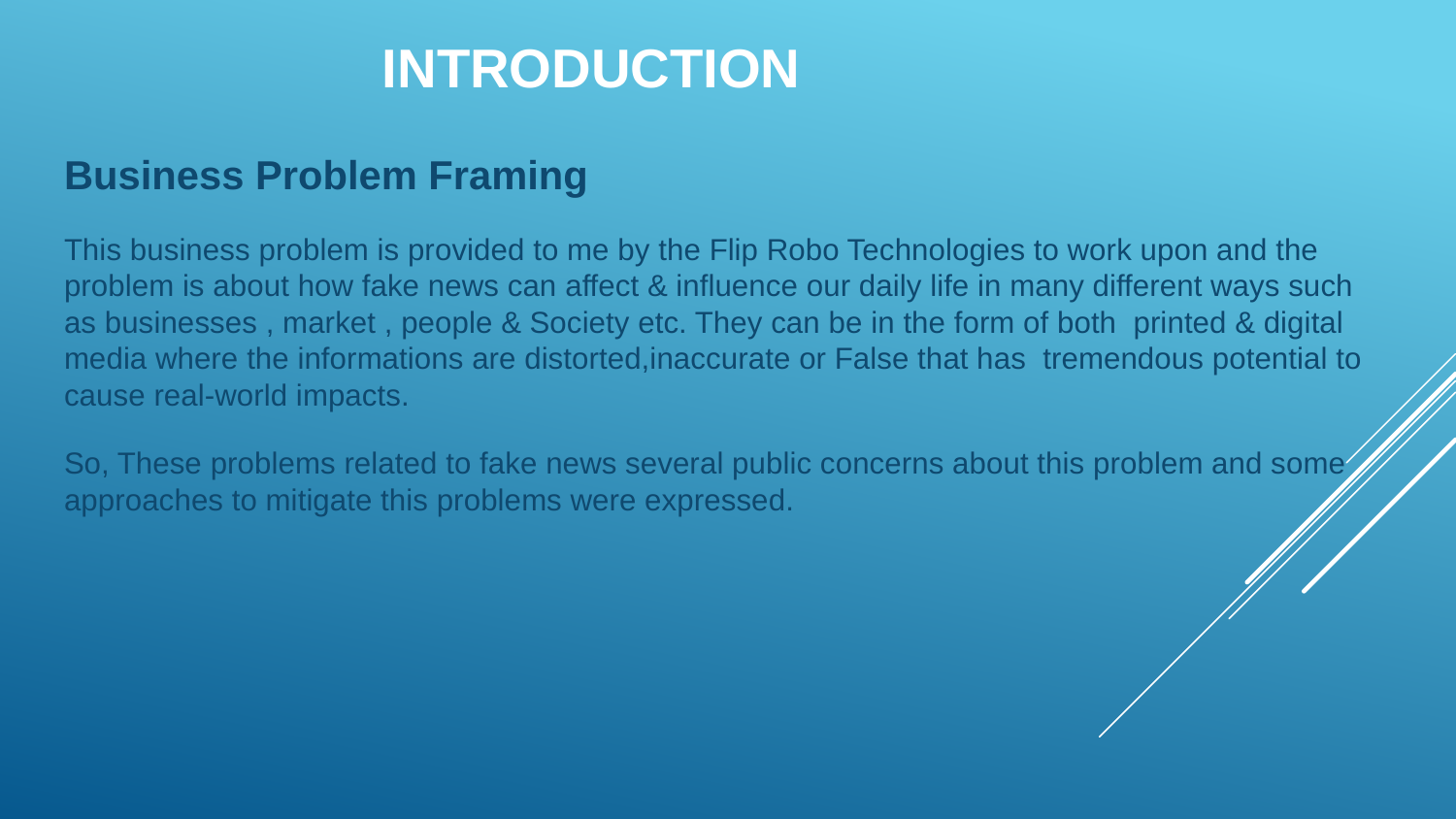

# INTRODUCTION
Business Problem Framing
This business problem is provided to me by the Flip Robo Technologies to work upon and the problem is about how fake news can affect & influence our daily life in many different ways such as businesses , market , people & Society etc. They can be in the form of both  printed & digital media where the informations are distorted,inaccurate or False that has  tremendous potential to cause real-world impacts.
So, These problems related to fake news several public concerns about this problem and some approaches to mitigate this problems were expressed.